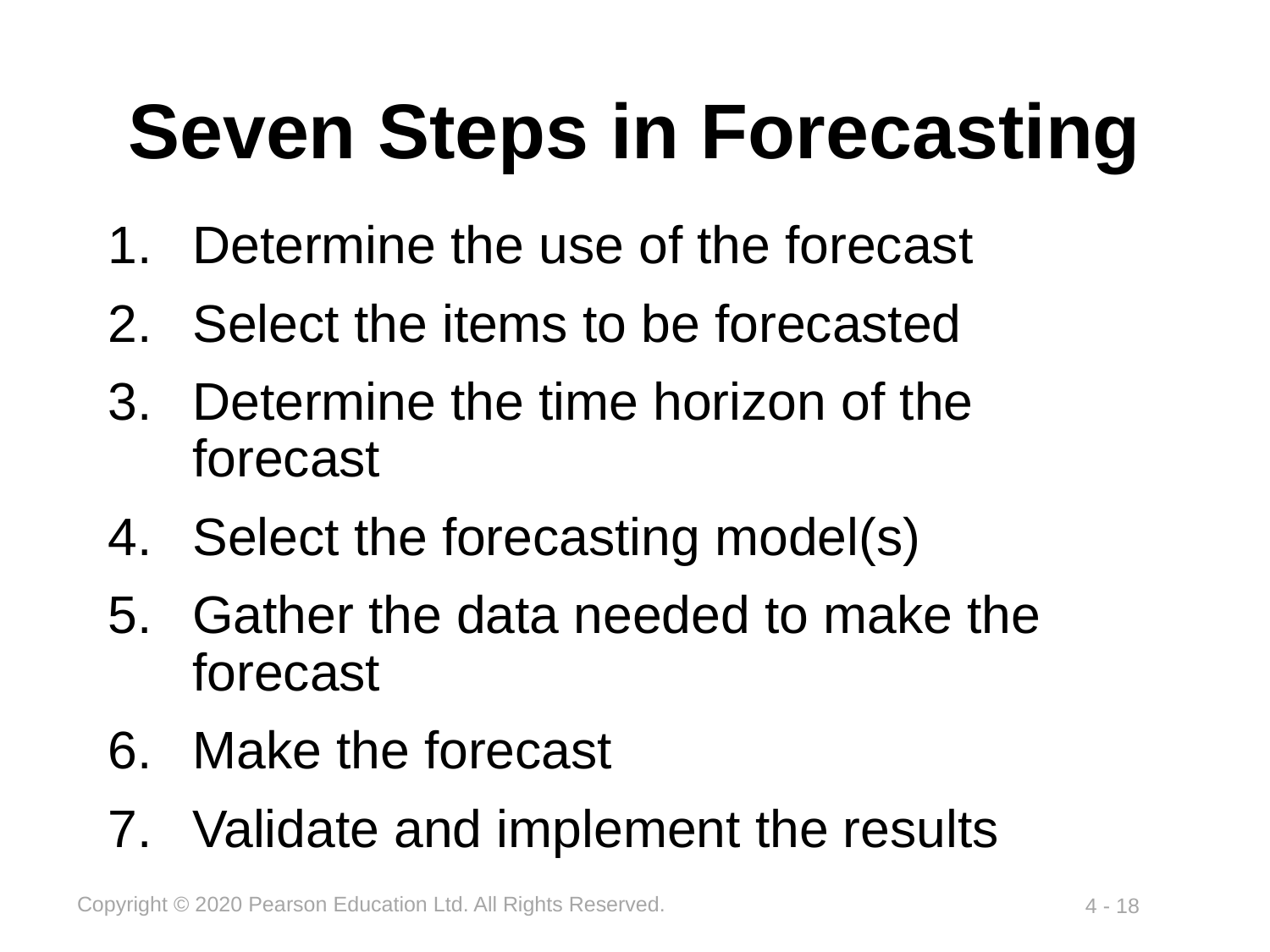

# Seven Steps in Forecasting
Determine the use of the forecast
Select the items to be forecasted
Determine the time horizon of the forecast
Select the forecasting model(s)
Gather the data needed to make the forecast
Make the forecast
Validate and implement the results